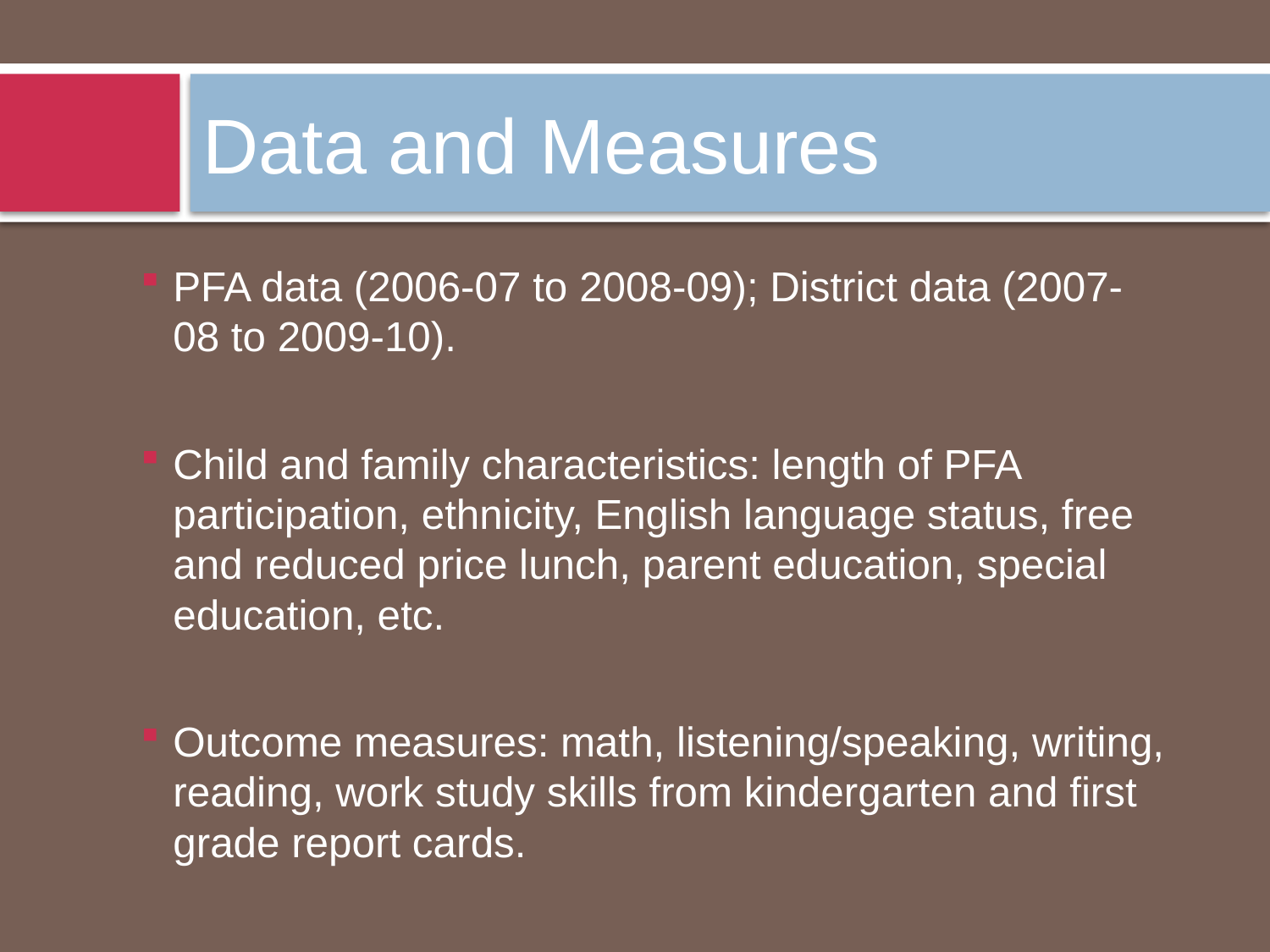

# Data and Measures
PFA data (2006-07 to 2008-09); District data (2007-08 to 2009-10).

Child and family characteristics: length of PFA participation, ethnicity, English language status, free and reduced price lunch, parent education, special education, etc.

Outcome measures: math, listening/speaking, writing, reading, work study skills from kindergarten and first grade report cards.